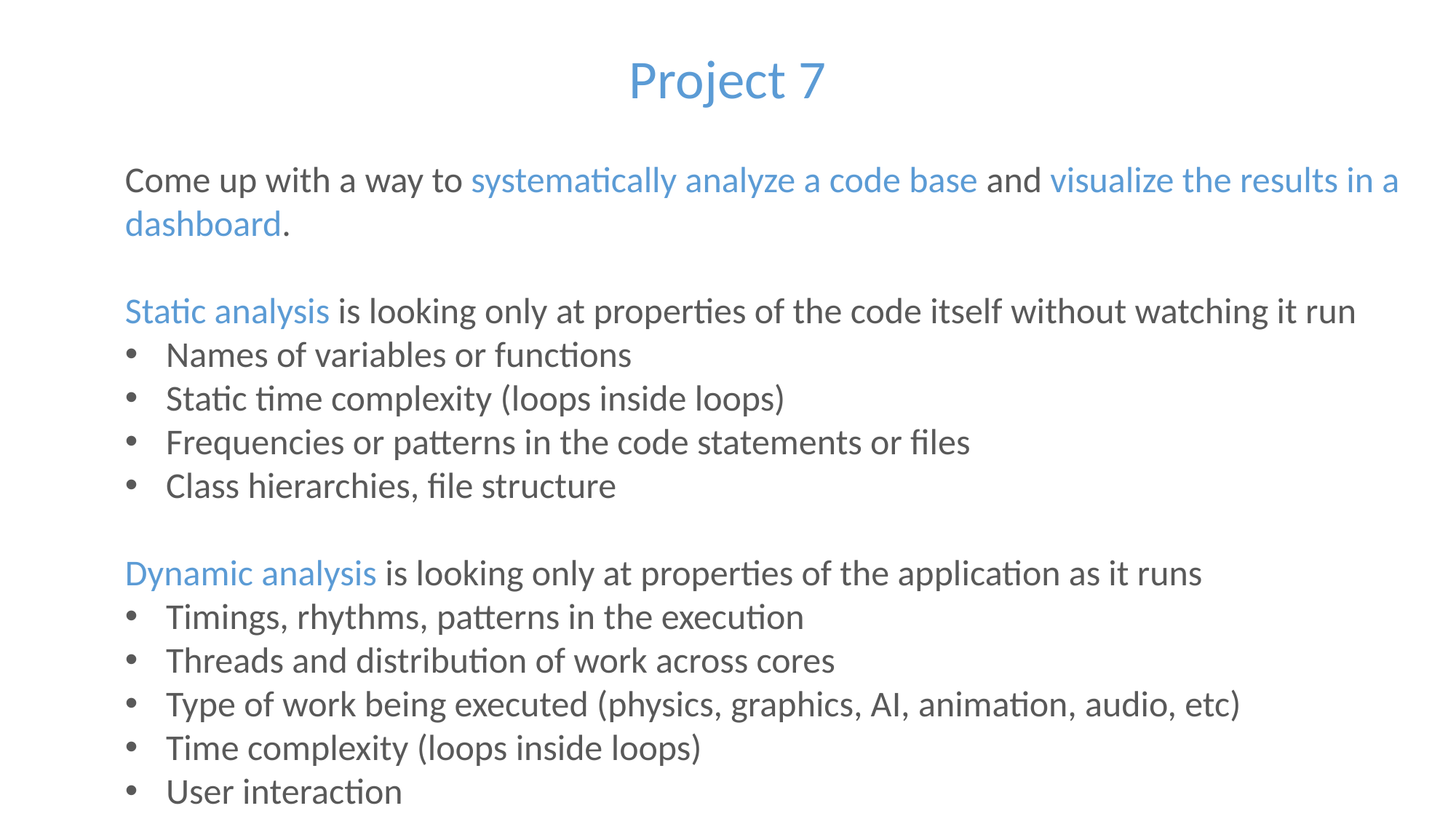

Project 7
Come up with a way to systematically analyze a code base and visualize the results in a dashboard.

Static analysis is looking only at properties of the code itself without watching it run
Names of variables or functions
Static time complexity (loops inside loops)
Frequencies or patterns in the code statements or files
Class hierarchies, file structure

Dynamic analysis is looking only at properties of the application as it runs
Timings, rhythms, patterns in the execution
Threads and distribution of work across cores
Type of work being executed (physics, graphics, AI, animation, audio, etc)
Time complexity (loops inside loops)
User interaction